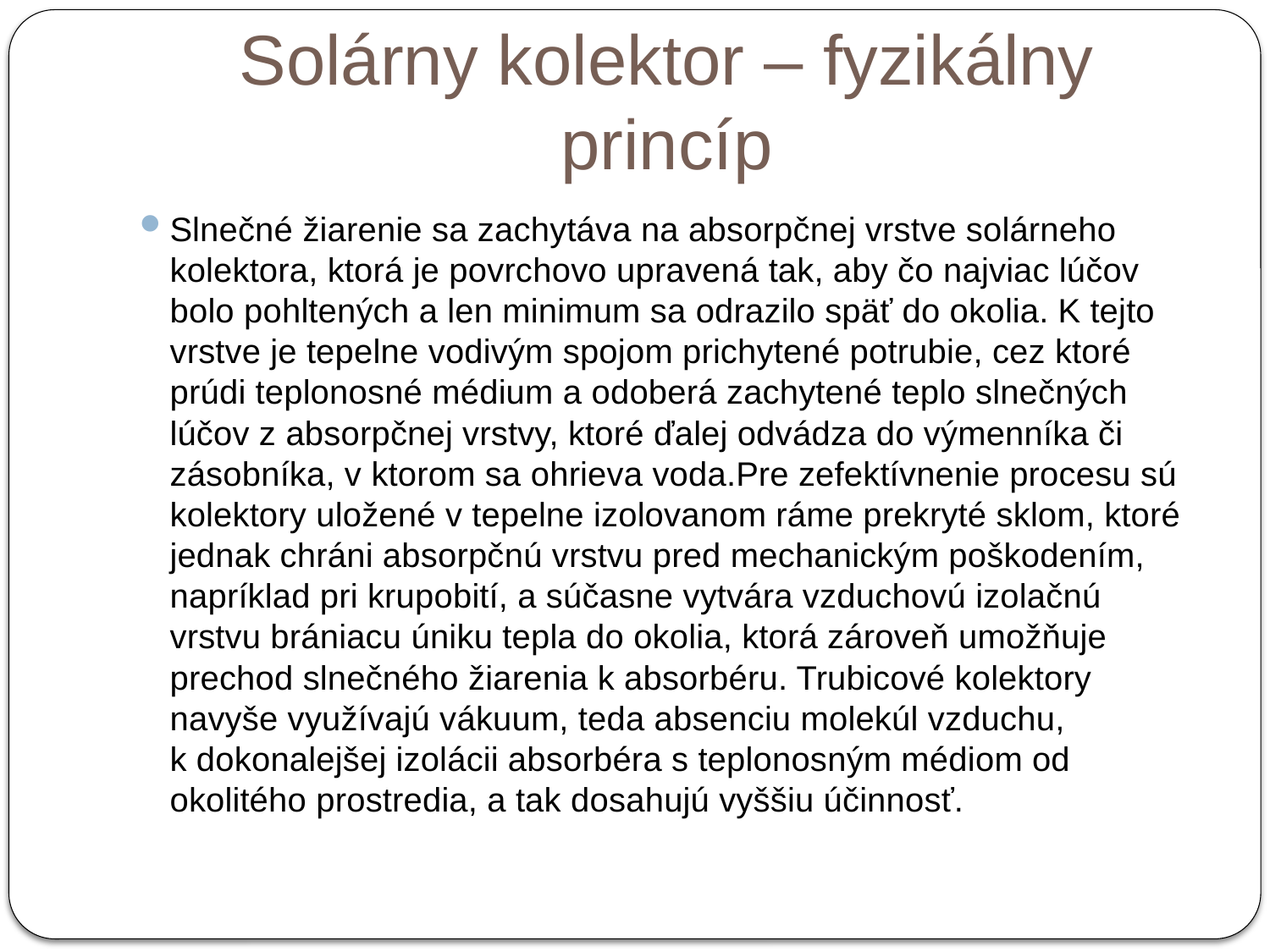

# Solárny kolektor – fyzikálny princíp
Slnečné žiarenie sa zachytáva na absorpčnej vrstve solárneho kolektora, ktorá je povrchovo upravená tak, aby čo najviac lúčov bolo pohltených a len minimum sa odrazilo späť do okolia. K tejto vrstve je tepelne vodivým spojom prichytené potrubie, cez ktoré prúdi teplonosné médium a odoberá zachytené teplo slnečných lúčov z absorpčnej vrstvy, ktoré ďalej odvádza do výmenníka či zásobníka, v ktorom sa ohrieva voda.Pre zefektívnenie procesu sú kolektory uložené v tepelne izolovanom ráme prekryté sklom, ktoré jednak chráni absorpčnú vrstvu pred mechanickým poškodením, napríklad pri krupobití, a súčasne vytvára vzduchovú izolačnú vrstvu brániacu úniku tepla do okolia, ktorá zároveň umožňuje prechod slnečného žiarenia k absorbéru. Trubicové kolektory navyše využívajú vákuum, teda absenciu molekúl vzduchu, k dokonalejšej izolácii absorbéra s teplonosným médiom od okolitého prostredia, a tak dosahujú vyššiu účinnosť.